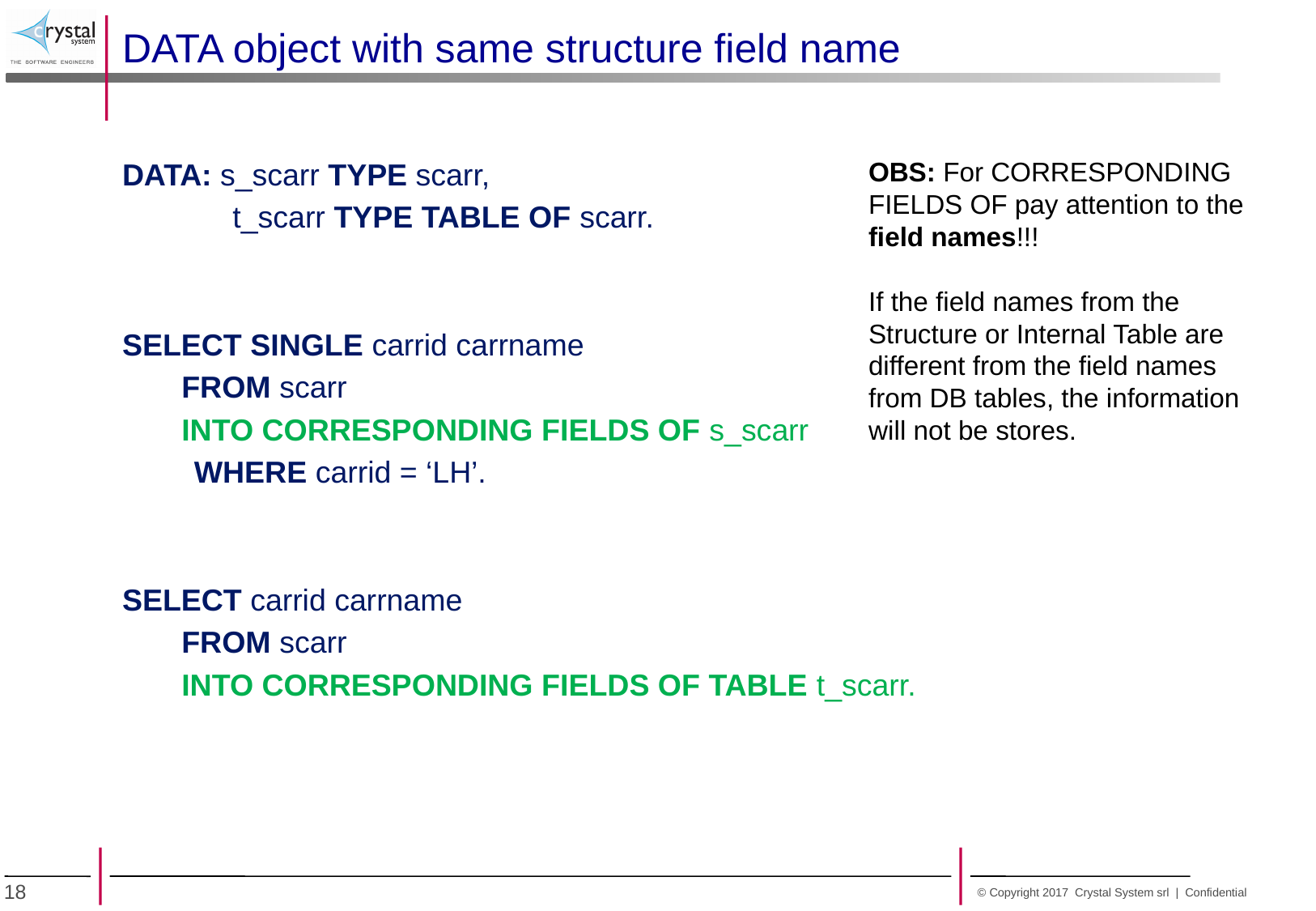

DATA object with same structure field name
OBS: For CORRESPONDING FIELDS OF pay attention to the field names!!!

If the field names from the Structure or Internal Table are different from the field names from DB tables, the information will not be stores.
DATA: s_scarr TYPE scarr,
             t_scarr TYPE TABLE OF scarr.

SELECT SINGLE carrid carrname
       FROM scarr
       INTO CORRESPONDING FIELDS OF s_scarr
	    WHERE carrid = ‘LH’.

SELECT carrid carrname
       FROM scarr
       INTO CORRESPONDING FIELDS OF TABLE t_scarr.